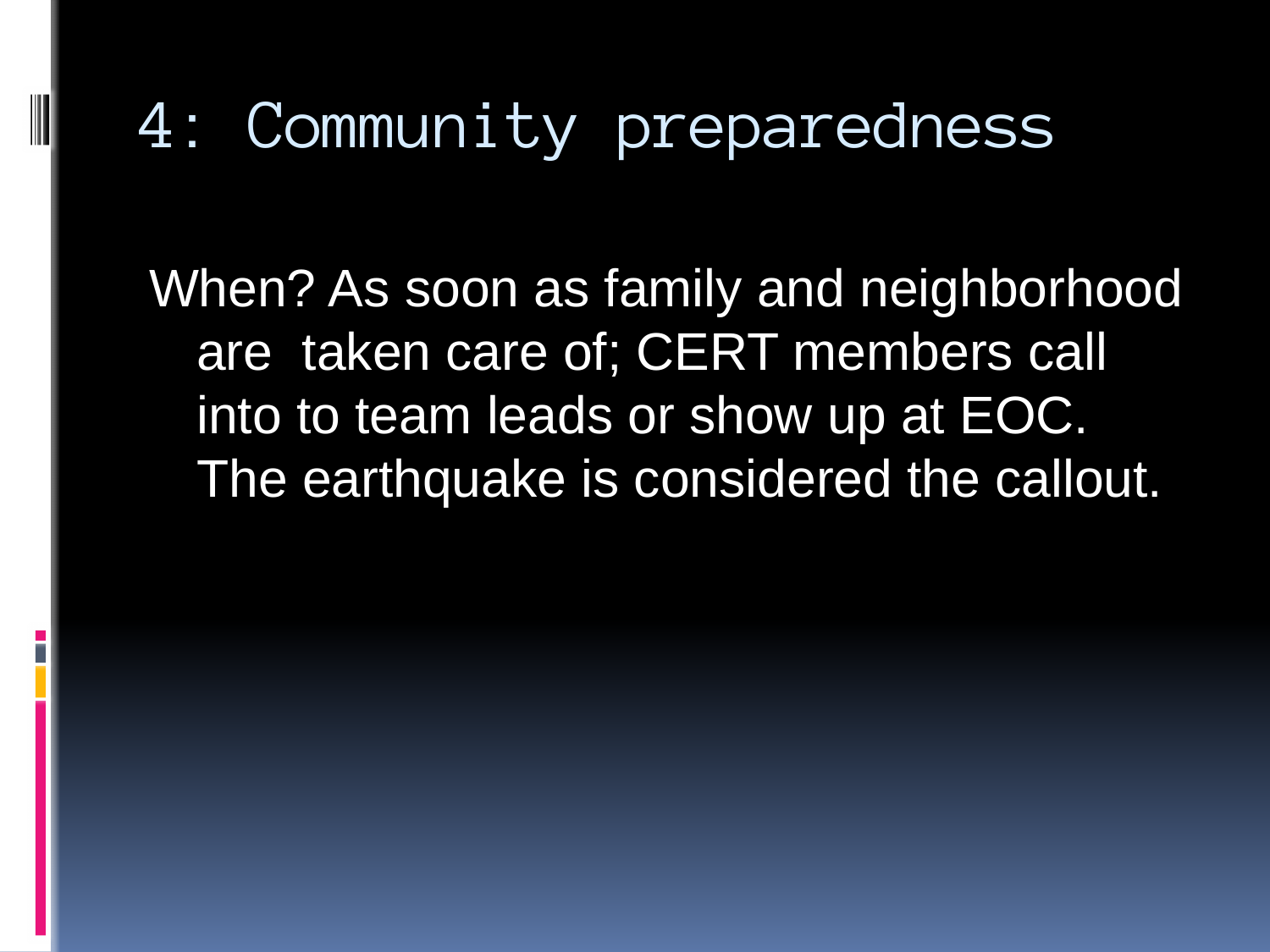

# 4: Community preparedness
When? As soon as family and neighborhood are  taken care of; CERT members call into to team leads or show up at EOC. The earthquake is considered the callout.